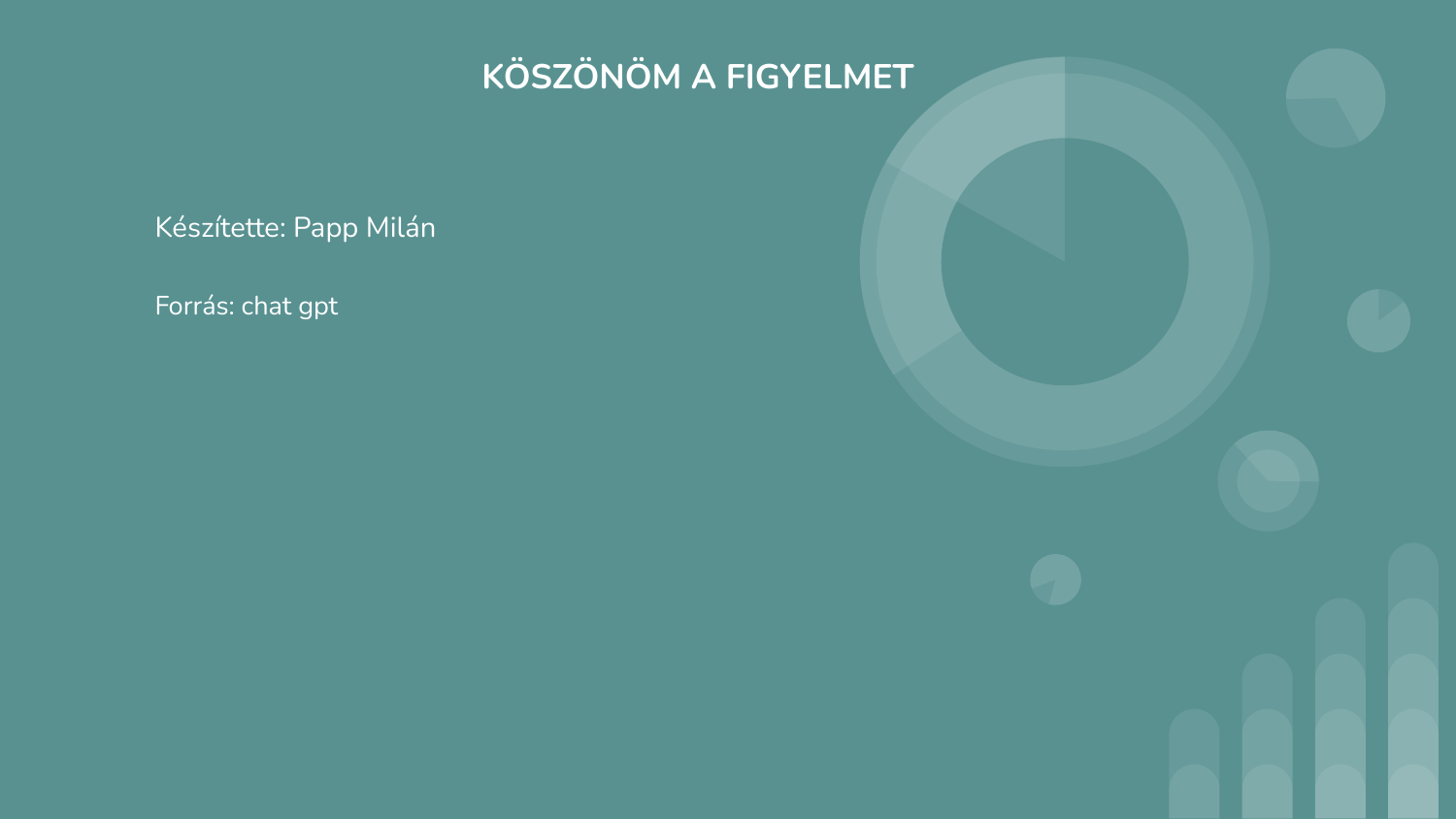

KÖSZÖNÖM A FIGYELMET
Készítette: Papp Milán
Forrás: chat gpt